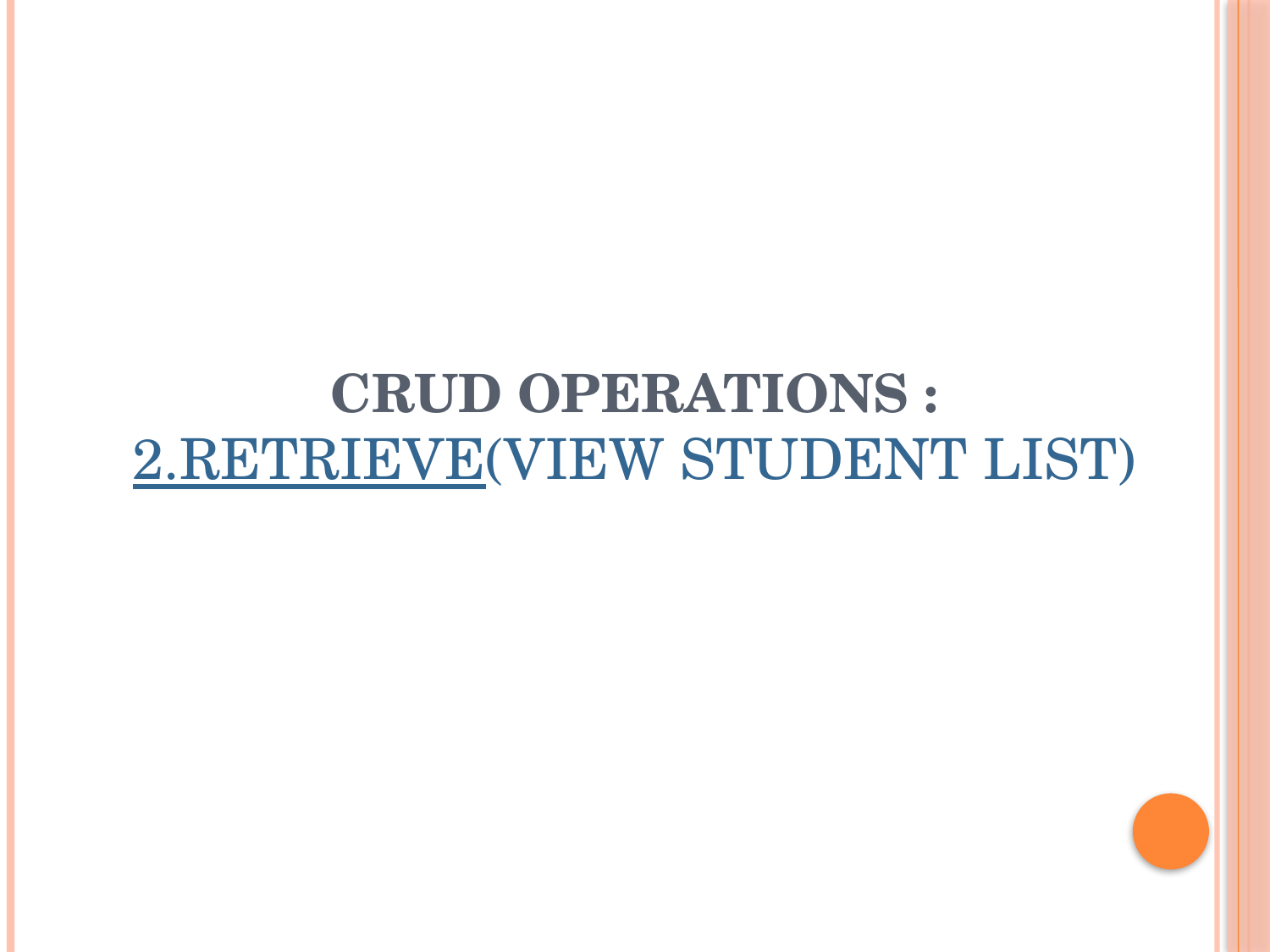

# CRUD OPERATIONS : 2.RETRIEVE(View student list)